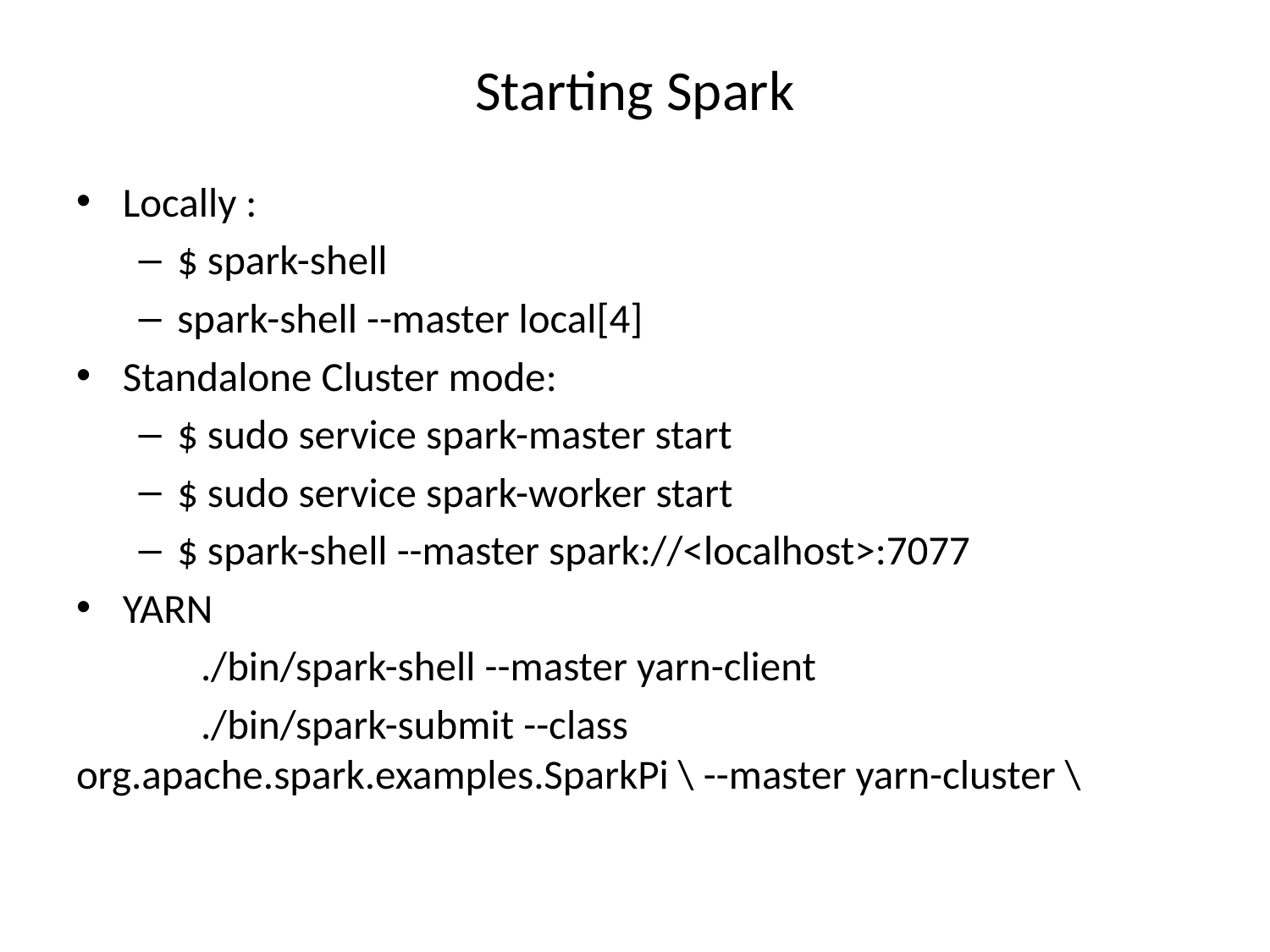

# Starting Spark
Locally :
$ spark-shell
spark-shell --master local[4]
Standalone Cluster mode:
$ sudo service spark-master start
$ sudo service spark-worker start
$ spark-shell --master spark://<localhost>:7077
YARN
	./bin/spark-shell --master yarn-client
	./bin/spark-submit --class org.apache.spark.examples.SparkPi \ --master yarn-cluster \